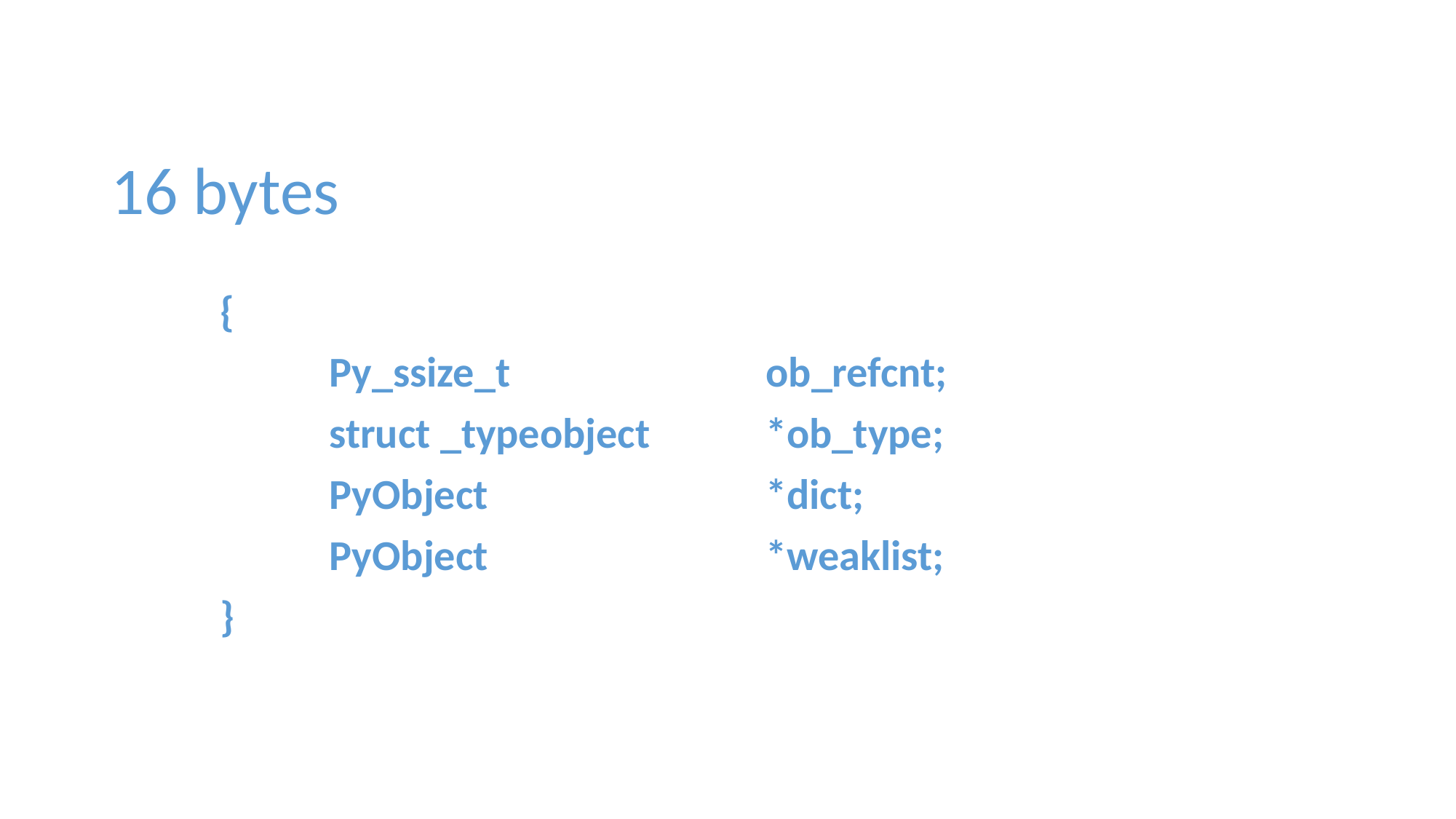

# 16 bytes

	{
		Py_ssize_t			ob_refcnt;
		struct _typeobject		*ob_type;
		PyObject			*dict;
		PyObject			*weaklist;
	}